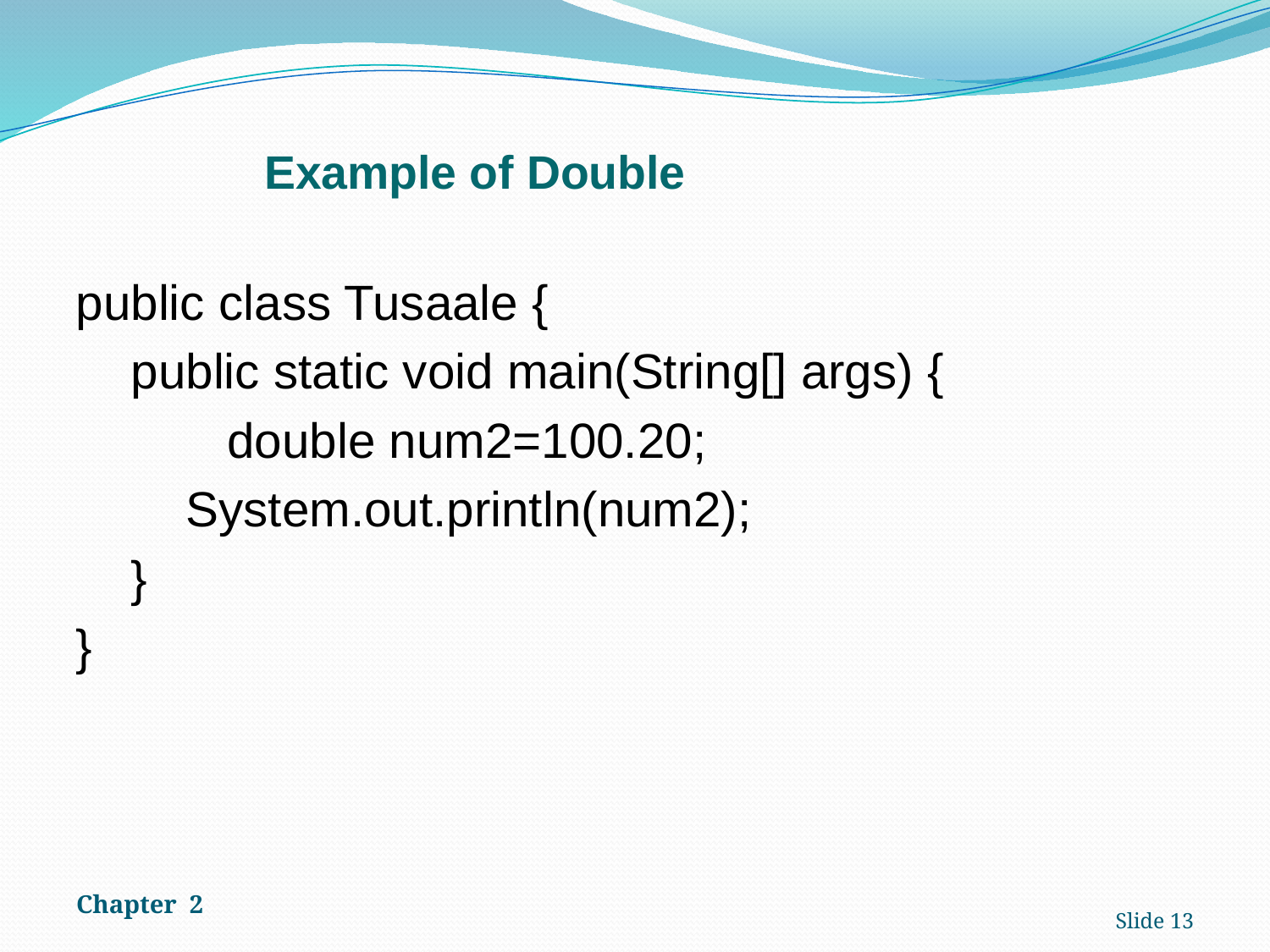

# Example of Double
public class Tusaale {
    public static void main(String[] args) {
           double num2=100.20;
        System.out.println(num2);
    }
}
Chapter  2
Slide 13